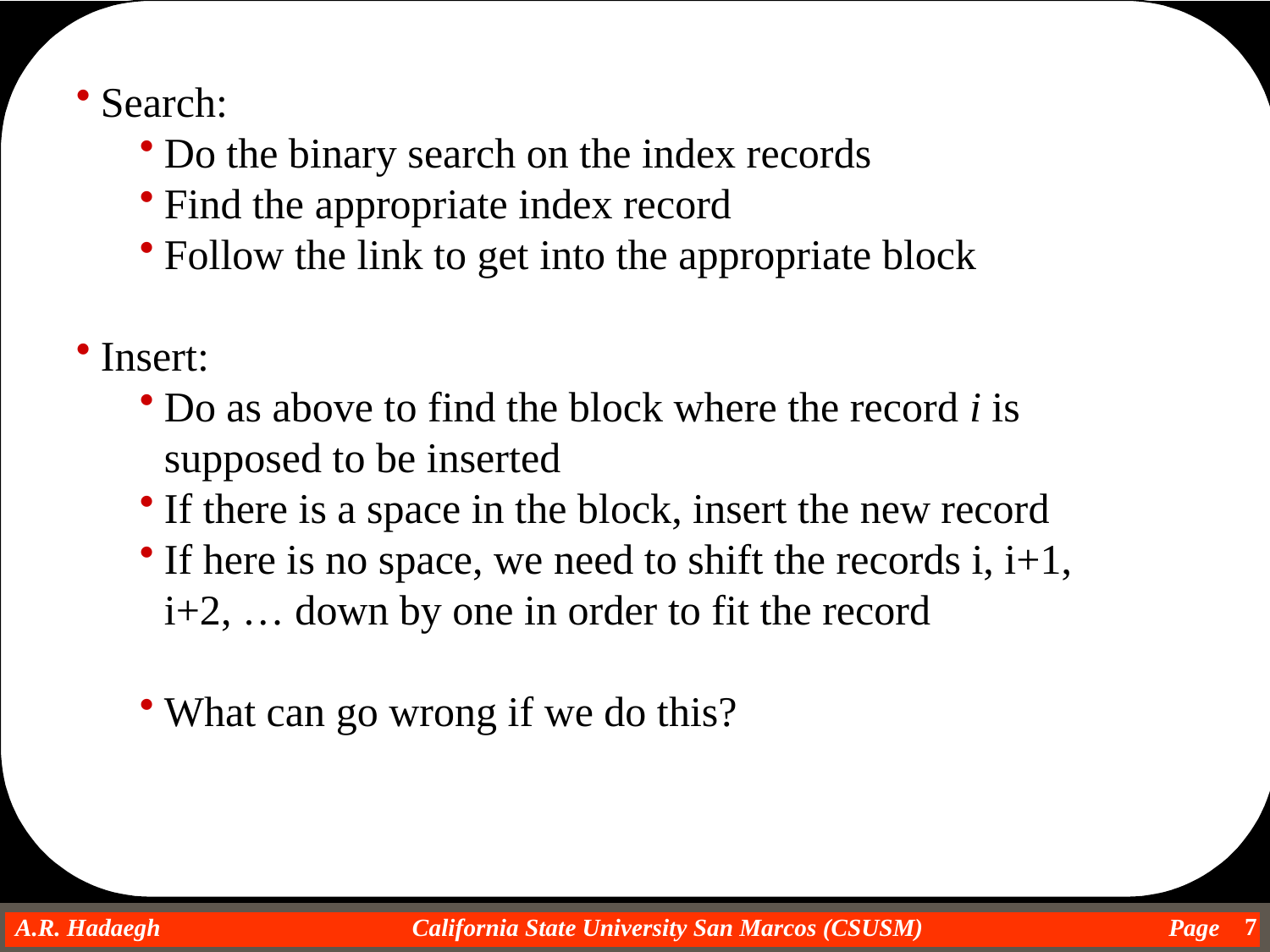

Search:
Do the binary search on the index records
Find the appropriate index record
Follow the link to get into the appropriate block

Insert:
Do as above to find the block where the record i is supposed to be inserted
If there is a space in the block, insert the new record
If here is no space, we need to shift the records i, i+1, i+2, … down by one in order to fit the record

What can go wrong if we do this?
7